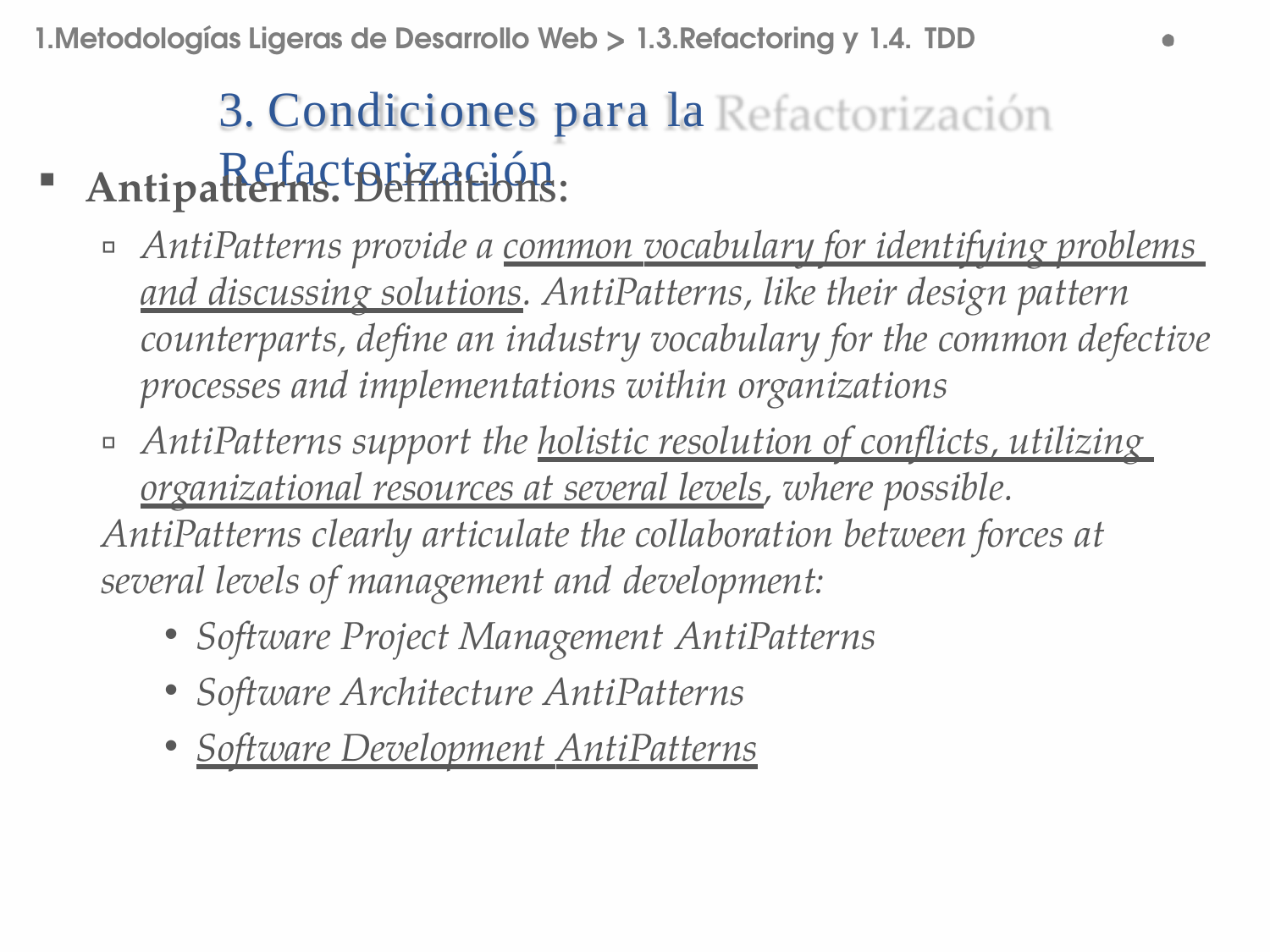

1.Metodologías Ligeras de Desarrollo Web > 1.3.Refactoring y 1.4. TDD

# 3. Condiciones para la Refactorización
Antipatterns. Definitions:
▫	AntiPatterns provide a common vocabulary for identifying problems  and discussing solutions. AntiPatterns, like their design pattern  counterparts, define an industry vocabulary for the common defective  processes and implementations within organizations
▫	AntiPatterns support the holistic resolution of conflicts, utilizing  organizational resources at several levels, where possible.
AntiPatterns clearly articulate the collaboration between forces at
several levels of management and development:
Software Project Management AntiPatterns
Software Architecture AntiPatterns
Software Development AntiPatterns